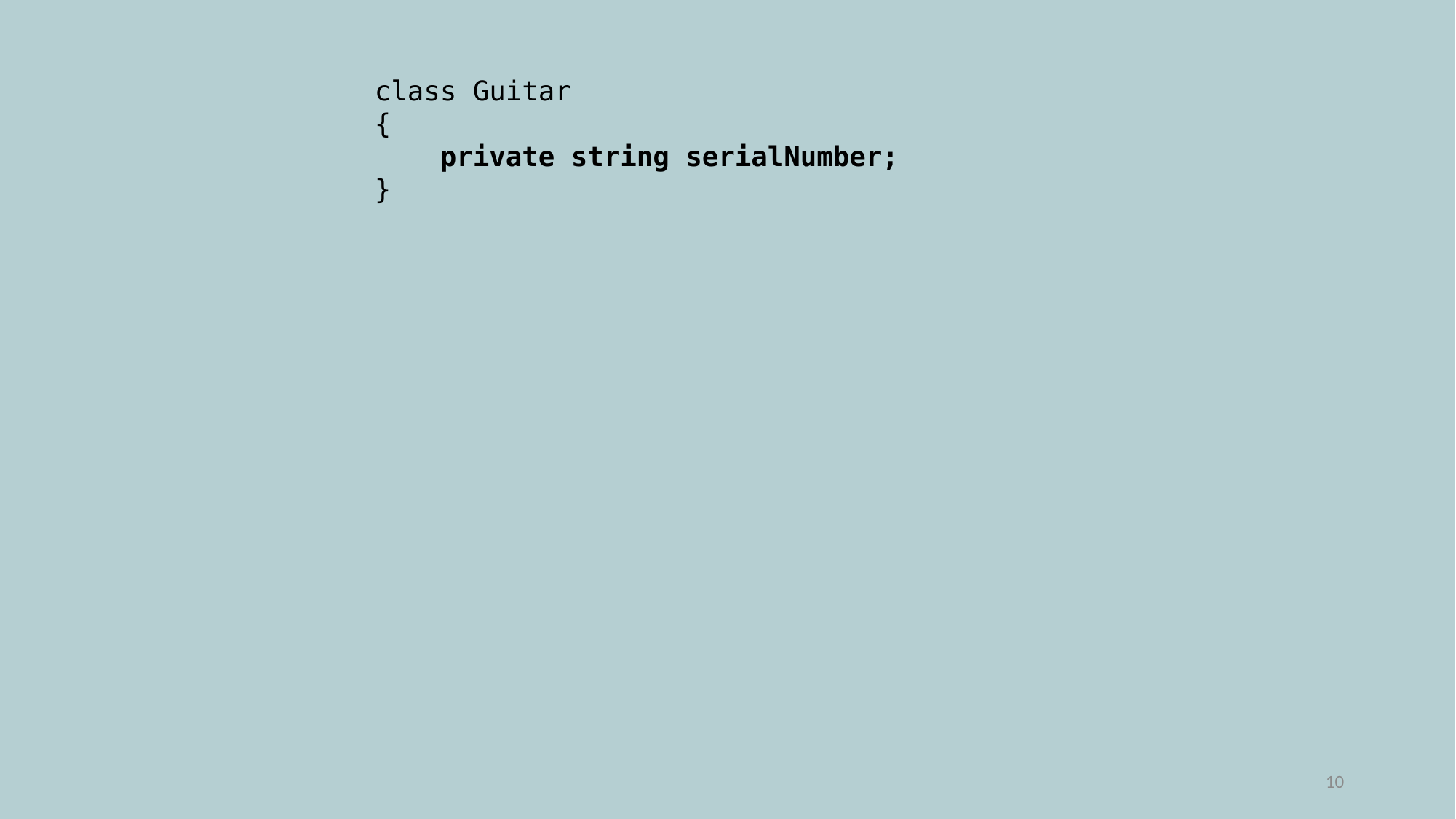

class Guitar
{
    private string serialNumber;
}
10